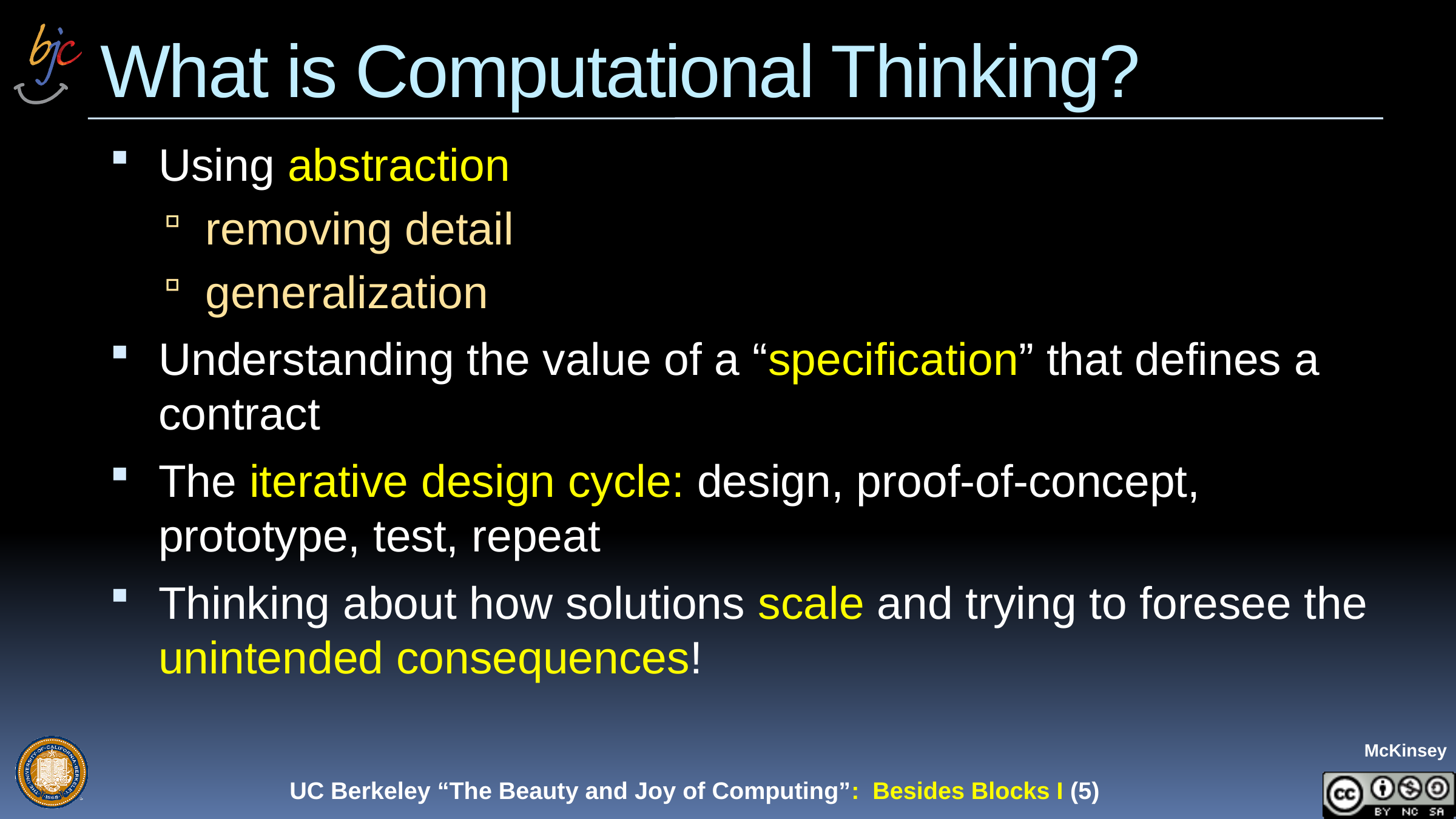

# What is Computational Thinking?
Using abstraction
removing detail
generalization
Understanding the value of a “specification” that defines a contract
The iterative design cycle: design, proof-of-concept, prototype, test, repeat
Thinking about how solutions scale and trying to foresee the unintended consequences!